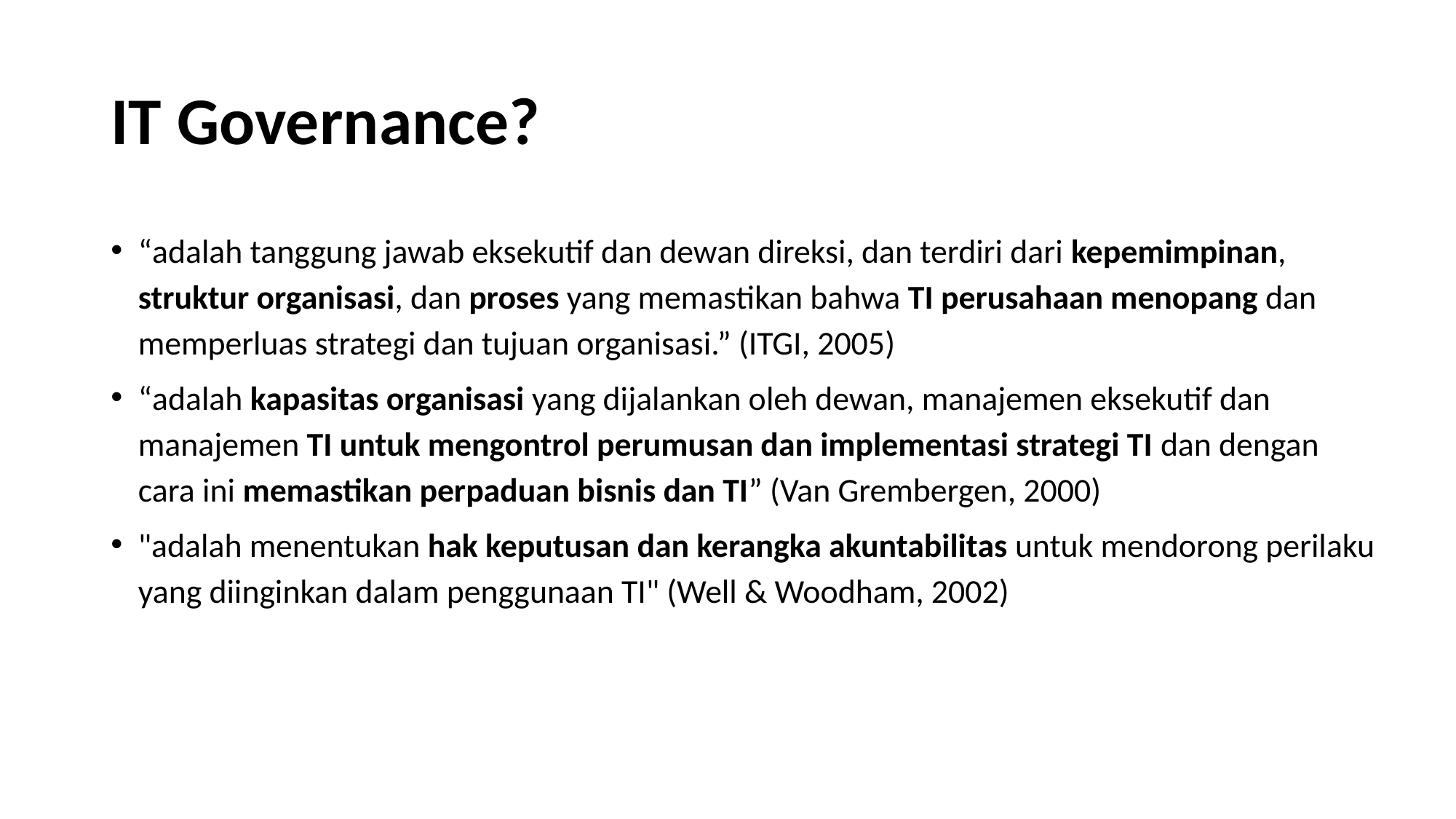

# IT Governance?
“adalah tanggung jawab eksekutif dan dewan direksi, dan terdiri dari kepemimpinan, struktur organisasi, dan proses yang memastikan bahwa TI perusahaan menopang dan memperluas strategi dan tujuan organisasi.” (ITGI, 2005)
“adalah kapasitas organisasi yang dijalankan oleh dewan, manajemen eksekutif dan manajemen TI untuk mengontrol perumusan dan implementasi strategi TI dan dengan cara ini memastikan perpaduan bisnis dan TI” (Van Grembergen, 2000)
"adalah menentukan hak keputusan dan kerangka akuntabilitas untuk mendorong perilaku yang diinginkan dalam penggunaan TI" (Well & Woodham, 2002)